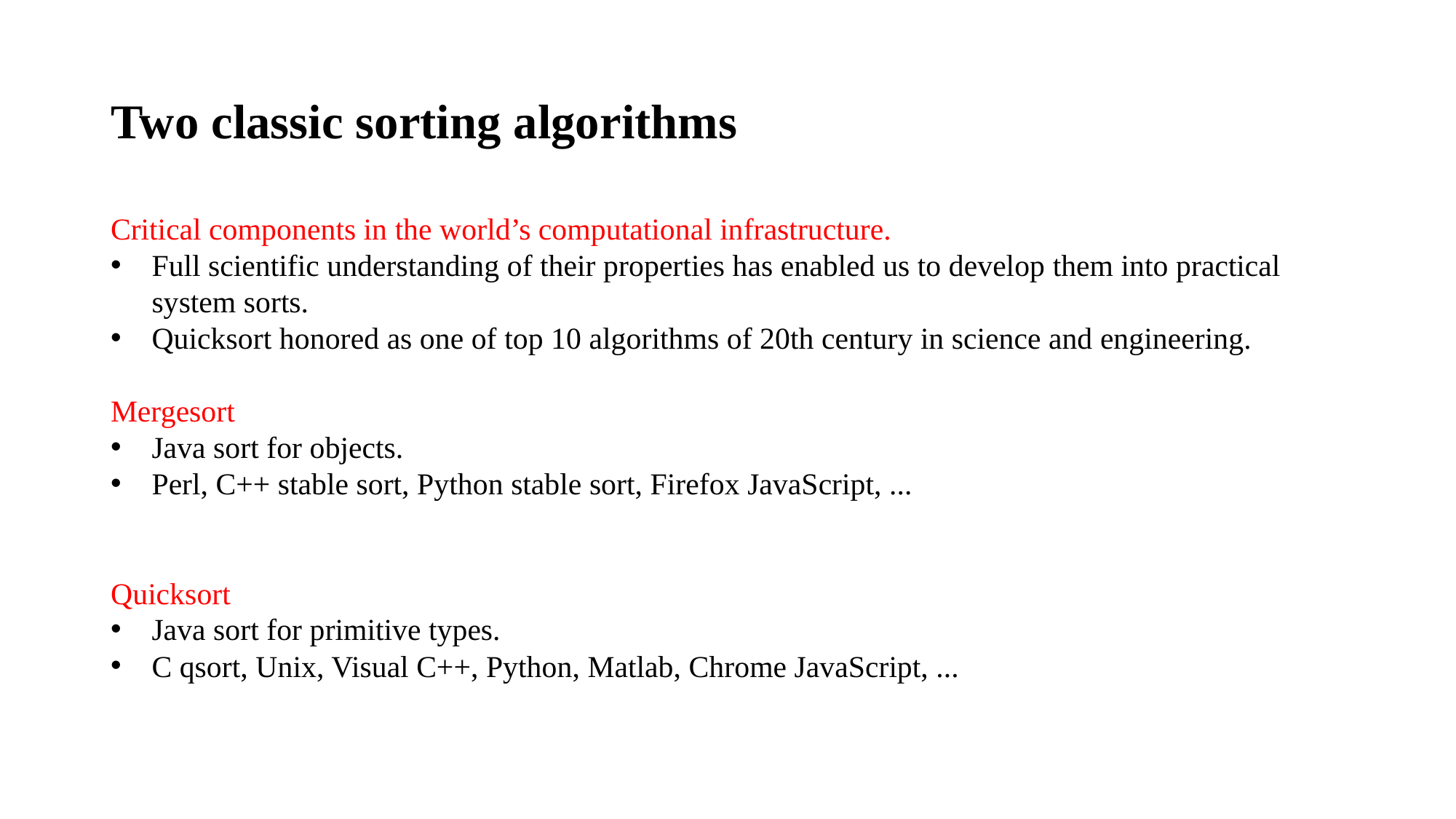

# Two classic sorting algorithms
Critical components in the world’s computational infrastructure.
Full scientific understanding of their properties has enabled us to develop them into practical system sorts.
Quicksort honored as one of top 10 algorithms of 20th century in science and engineering.

Mergesort
Java sort for objects.
Perl, C++ stable sort, Python stable sort, Firefox JavaScript, ...

Quicksort
Java sort for primitive types.
C qsort, Unix, Visual C++, Python, Matlab, Chrome JavaScript, ...